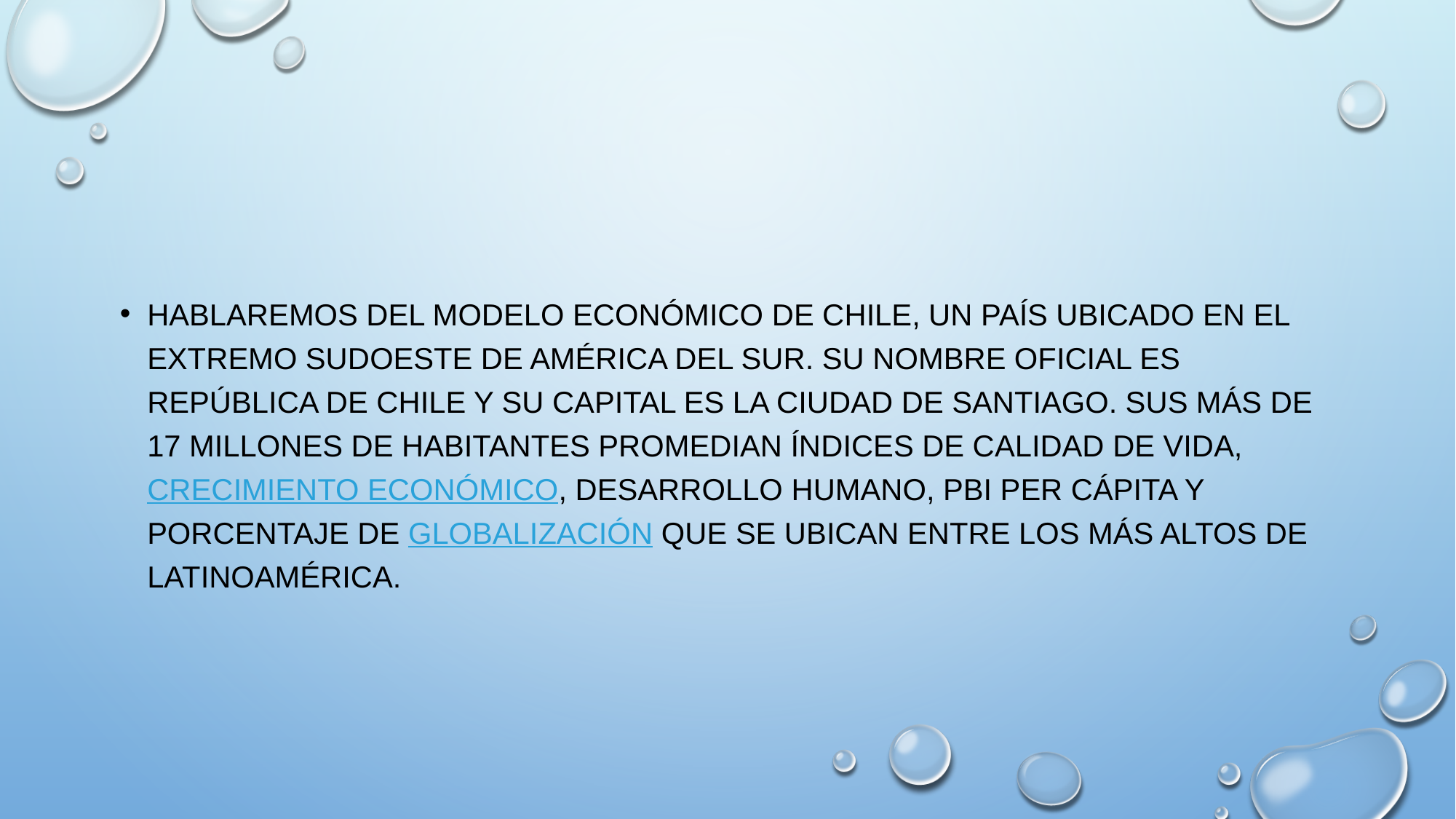

Hablaremos del modelo económico de Chile, un país ubicado en el extremo sudoeste de América del Sur. Su nombre oficial es República de Chile y su capital es la ciudad de Santiago. Sus más de 17 millones de habitantes promedian índices de calidad de vida, crecimiento económico, desarrollo humano, PBI per cápita y porcentaje de globalización que se ubican entre los más altos de Latinoamérica.